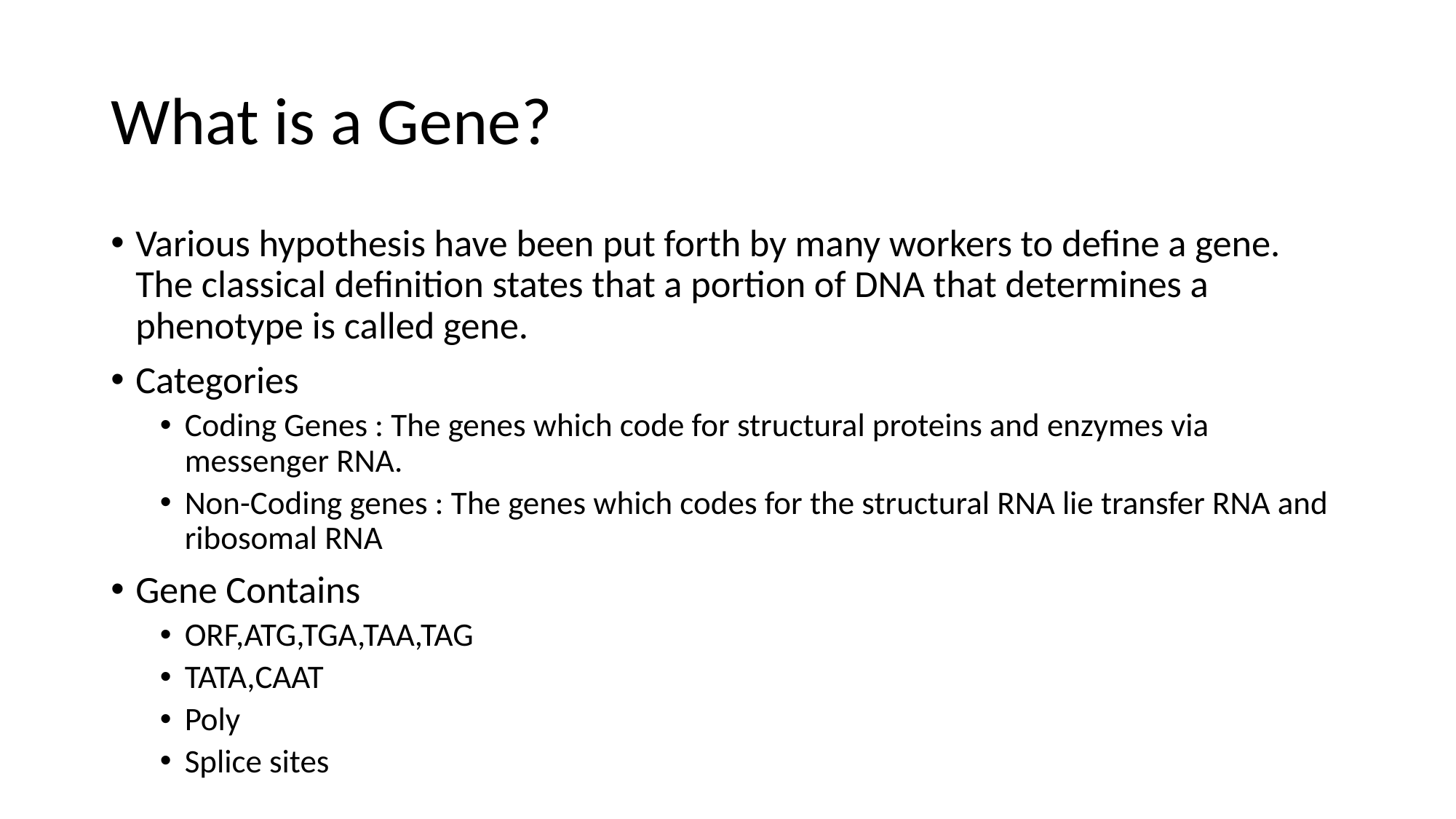

# What is a Gene?
Various hypothesis have been put forth by many workers to define a gene. The classical definition states that a portion of DNA that determines a phenotype is called gene.
Categories
Coding Genes : The genes which code for structural proteins and enzymes via messenger RNA.
Non-Coding genes : The genes which codes for the structural RNA lie transfer RNA and ribosomal RNA
Gene Contains
ORF,ATG,TGA,TAA,TAG
TATA,CAAT
Poly
Splice sites